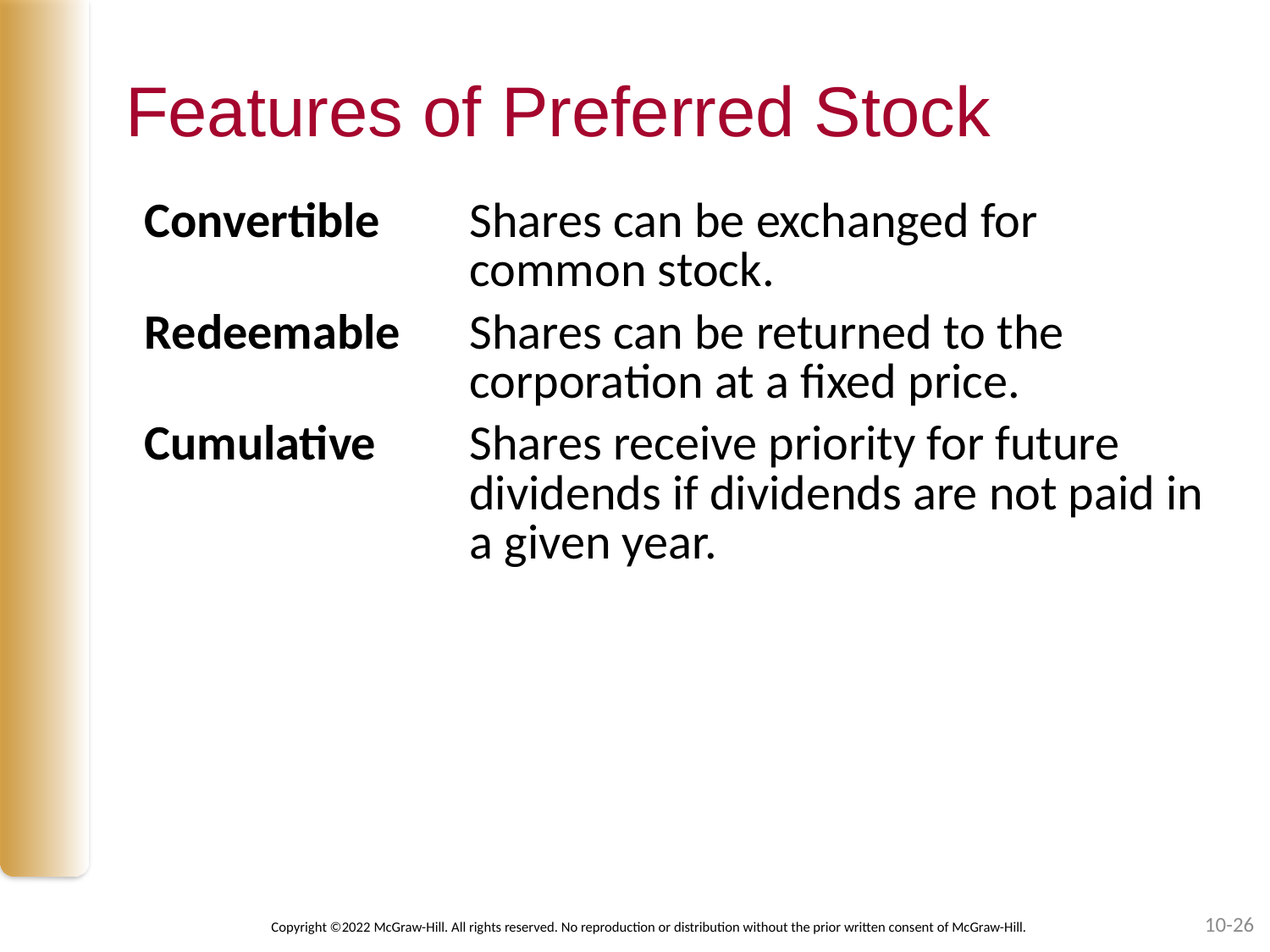

# Features of Preferred Stock
| Convertible | Shares can be exchanged for common stock. |
| --- | --- |
| Redeemable | Shares can be returned to the corporation at a fixed price. |
| Cumulative | Shares receive priority for future dividends if dividends are not paid in a given year. |

10-26
Copyright ©2022 McGraw-Hill. All rights reserved. No reproduction or distribution without the prior written consent of McGraw-Hill.